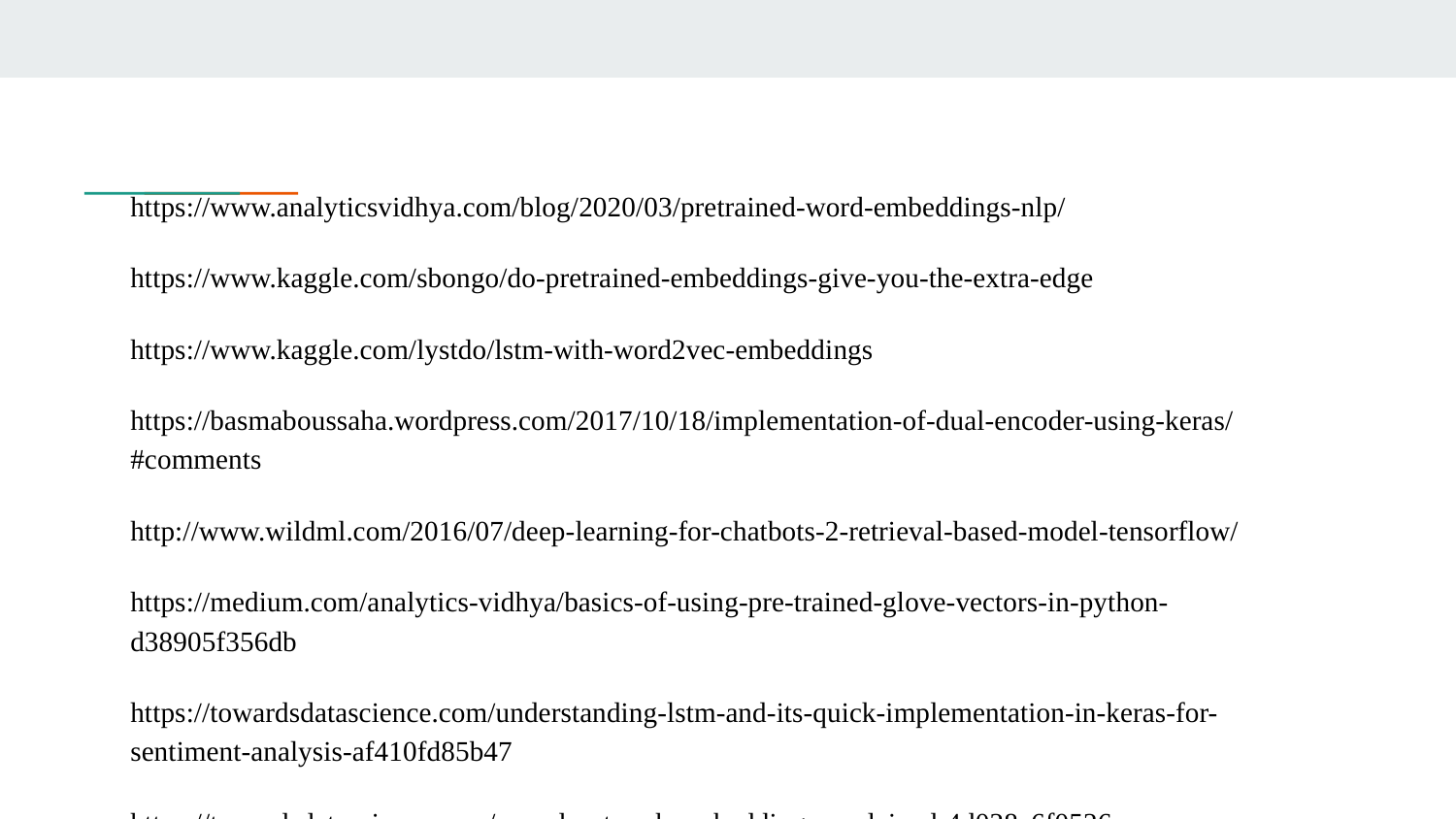

https://www.analyticsvidhya.com/blog/2020/03/pretrained-word-embeddings-nlp/
https://www.kaggle.com/sbongo/do-pretrained-embeddings-give-you-the-extra-edge
https://www.kaggle.com/lystdo/lstm-with-word2vec-embeddings
https://basmaboussaha.wordpress.com/2017/10/18/implementation-of-dual-encoder-using-keras/#comments
http://www.wildml.com/2016/07/deep-learning-for-chatbots-2-retrieval-based-model-tensorflow/
https://medium.com/analytics-vidhya/basics-of-using-pre-trained-glove-vectors-in-python-d38905f356db
https://towardsdatascience.com/understanding-lstm-and-its-quick-implementation-in-keras-for-sentiment-analysis-af410fd85b47
https://towardsdatascience.com/neural-network-embeddings-explained-4d028e6f0526